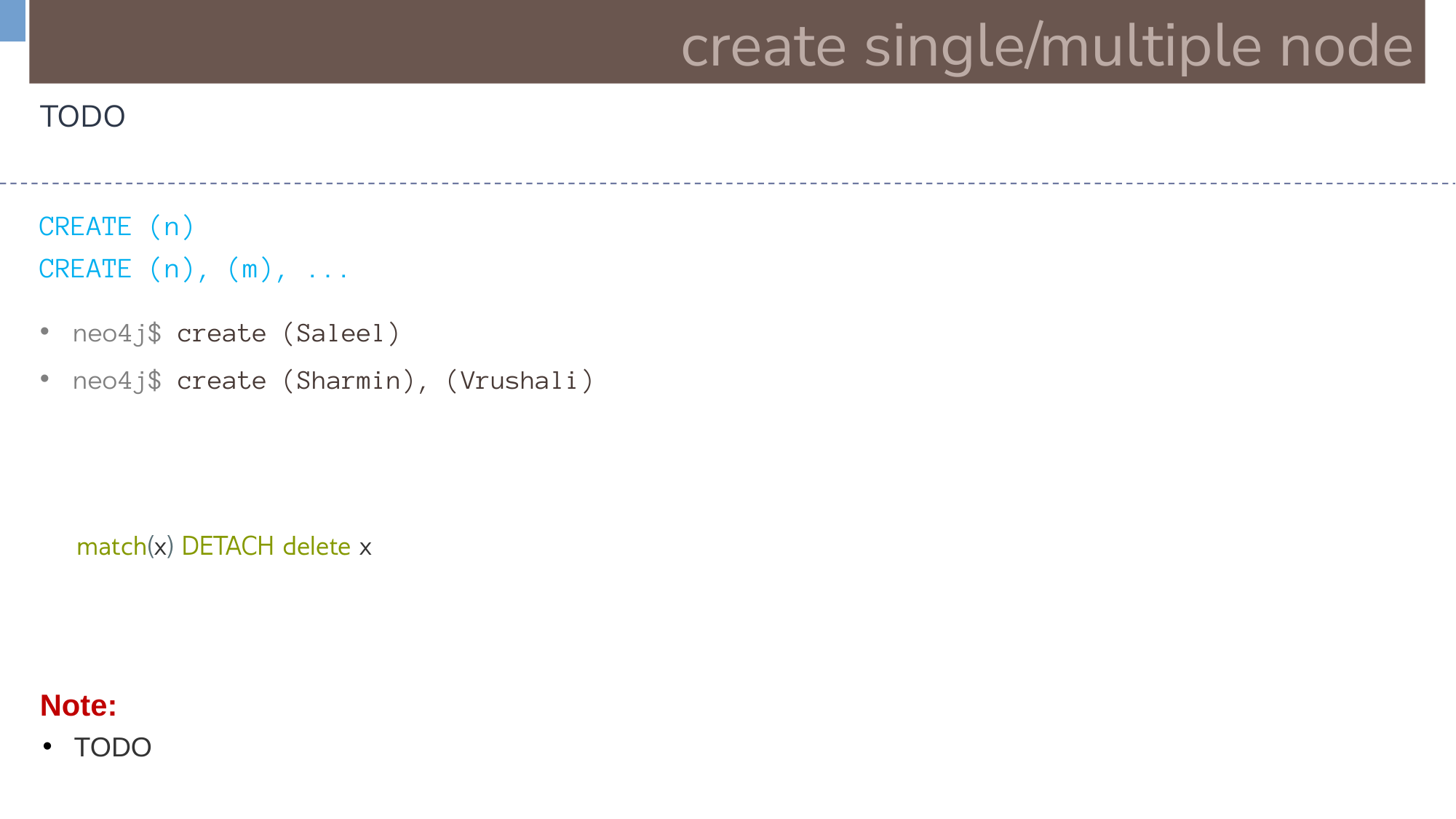

create single/multiple node
TODO

CREATE (n)

CREATE (n), (m), ...
neo4j$ create (Saleel)

neo4j$ create (Sharmin), (Vrushali)
match(x) DETACH delete x
Note:

TODO